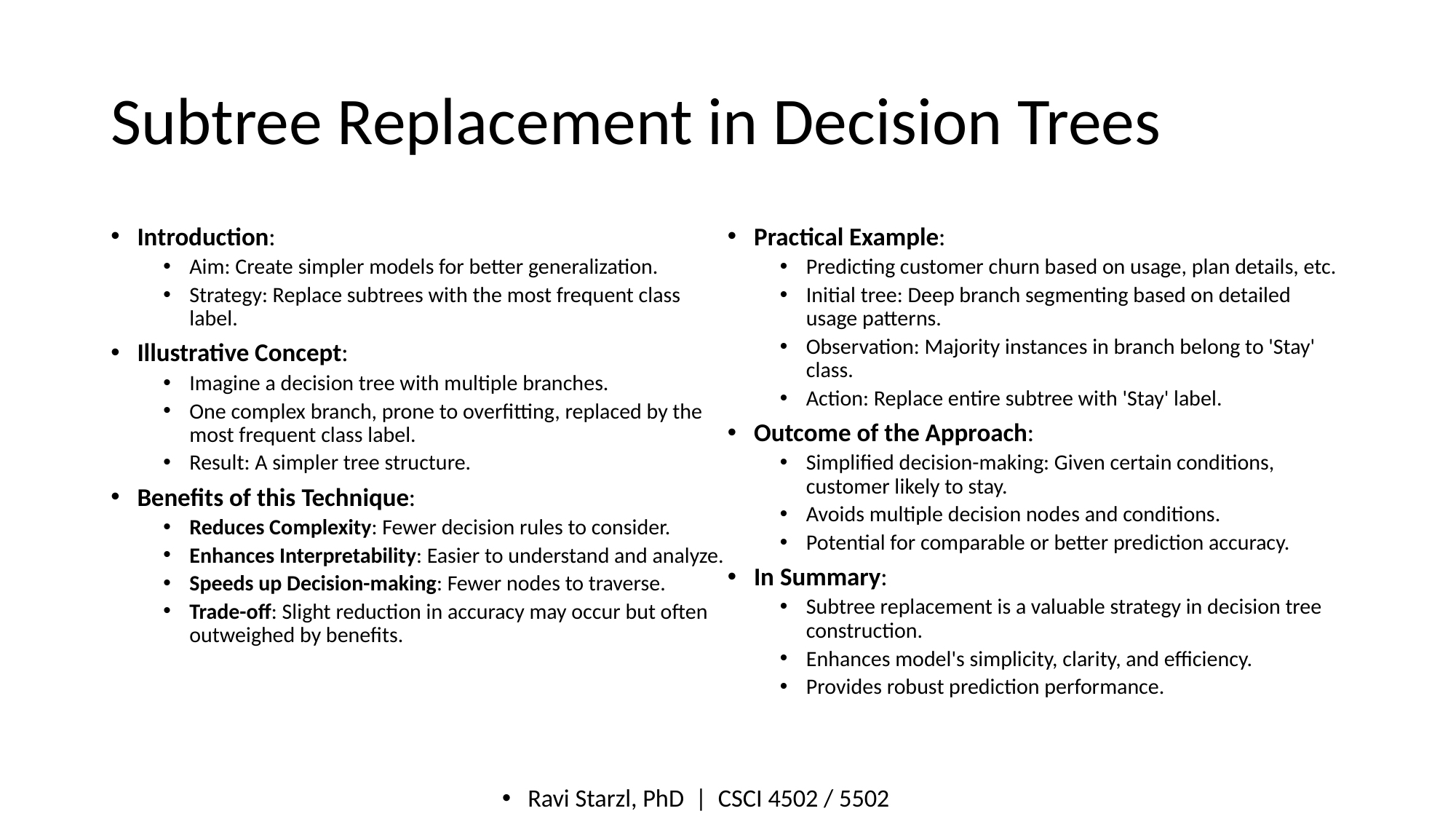

# Subtree Replacement in Decision Trees
Introduction:
Aim: Create simpler models for better generalization.
Strategy: Replace subtrees with the most frequent class label.
Illustrative Concept:
Imagine a decision tree with multiple branches.
One complex branch, prone to overfitting, replaced by the most frequent class label.
Result: A simpler tree structure.
Benefits of this Technique:
Reduces Complexity: Fewer decision rules to consider.
Enhances Interpretability: Easier to understand and analyze.
Speeds up Decision-making: Fewer nodes to traverse.
Trade-off: Slight reduction in accuracy may occur but often outweighed by benefits.

Practical Example:
Predicting customer churn based on usage, plan details, etc.
Initial tree: Deep branch segmenting based on detailed usage patterns.
Observation: Majority instances in branch belong to 'Stay' class.
Action: Replace entire subtree with 'Stay' label.
Outcome of the Approach:
Simplified decision-making: Given certain conditions, customer likely to stay.
Avoids multiple decision nodes and conditions.
Potential for comparable or better prediction accuracy.
In Summary:
Subtree replacement is a valuable strategy in decision tree construction.
Enhances model's simplicity, clarity, and efficiency.
Provides robust prediction performance.

Ravi Starzl, PhD  |  CSCI 4502 / 5502​